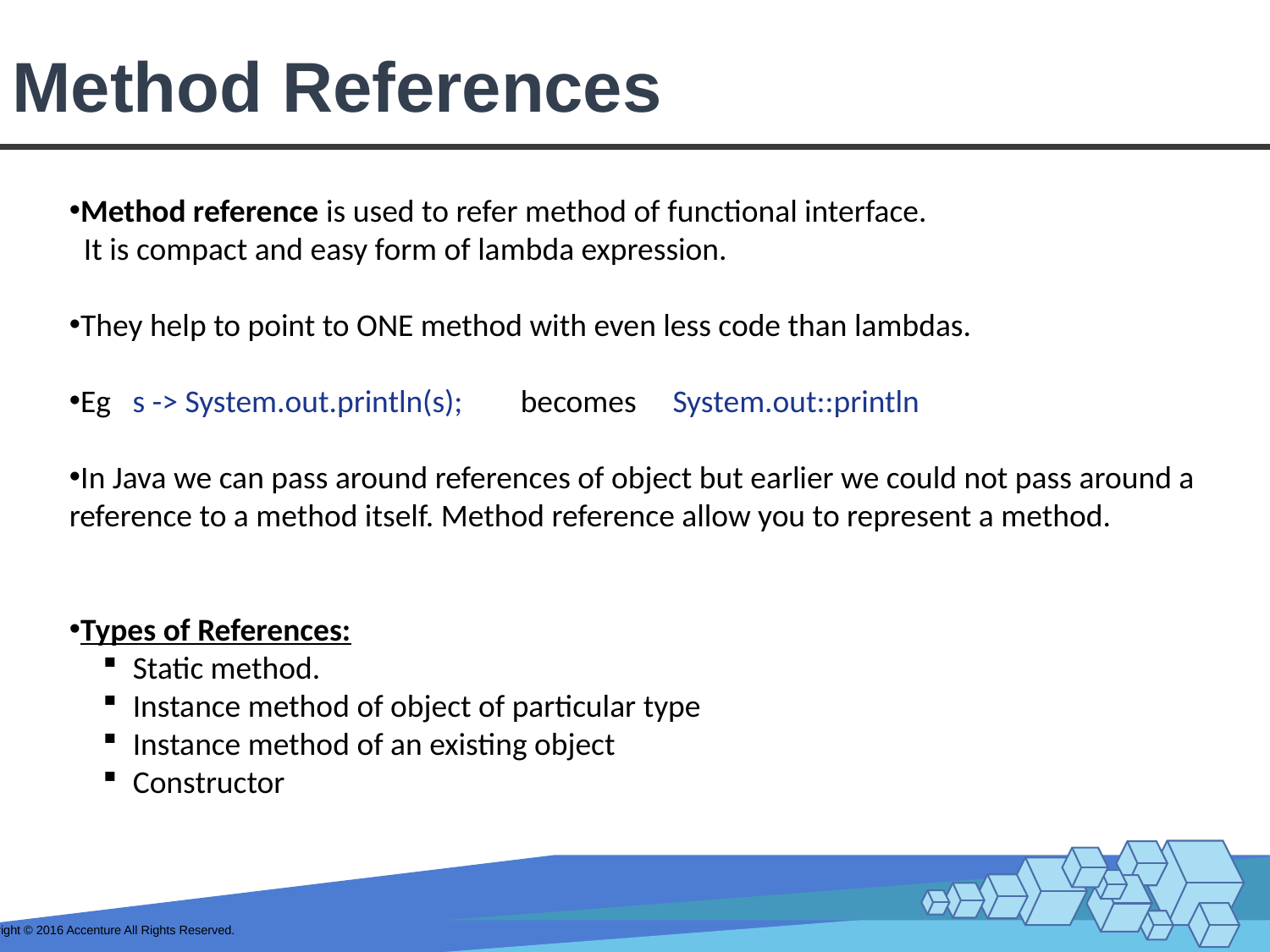

# Method References

Method reference is used to refer method of functional interface.
  It is compact and easy form of lambda expression.

They help to point to ONE method with even less code than lambdas.

Eg   s -> System.out.println(s);        becomes     System.out::println

In Java we can pass around references of object but earlier we could not pass around a reference to a method itself. Method reference allow you to represent a method.

Types of References:
Static method.
Instance method of object of particular type
Instance method of an existing object
Constructor